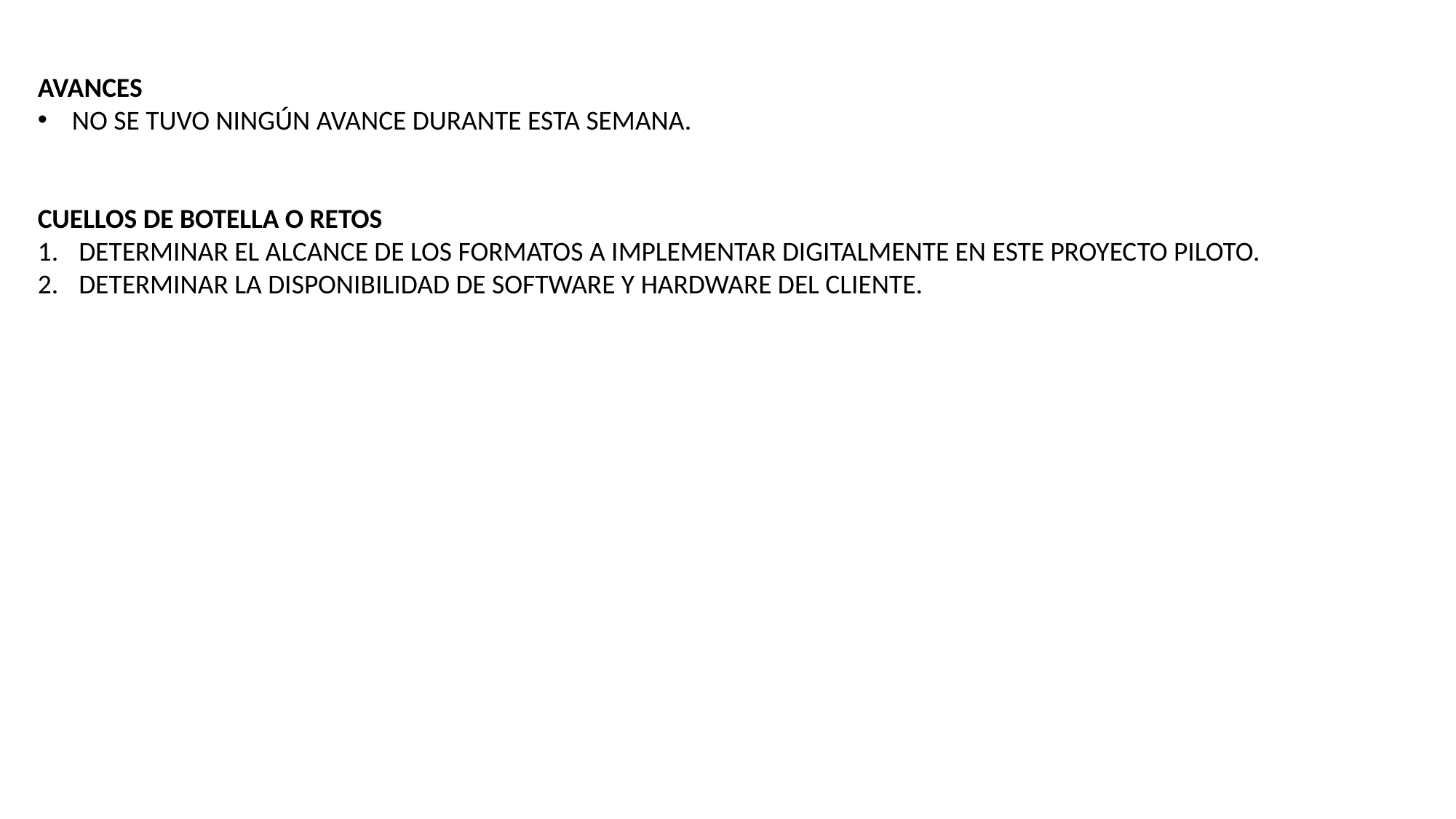

AVANCES
NO SE TUVO NINGÚN AVANCE DURANTE ESTA SEMANA.

CUELLOS DE BOTELLA O RETOS
DETERMINAR EL ALCANCE DE LOS FORMATOS A IMPLEMENTAR DIGITALMENTE EN ESTE PROYECTO PILOTO.
DETERMINAR LA DISPONIBILIDAD DE SOFTWARE Y HARDWARE DEL CLIENTE.